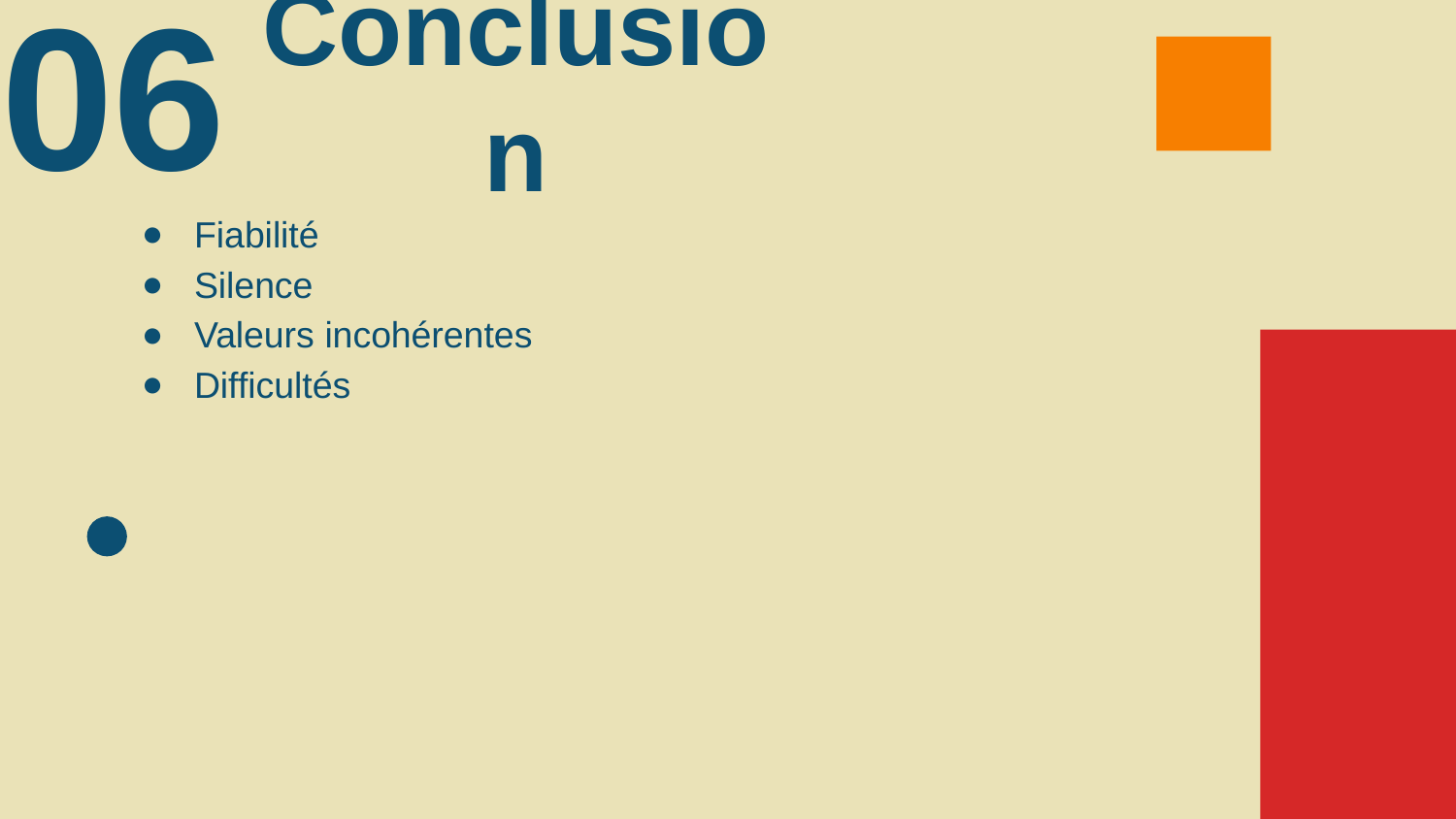

06
# Conclusion

Fiabilité
Silence
Valeurs incohérentes
Difficultés